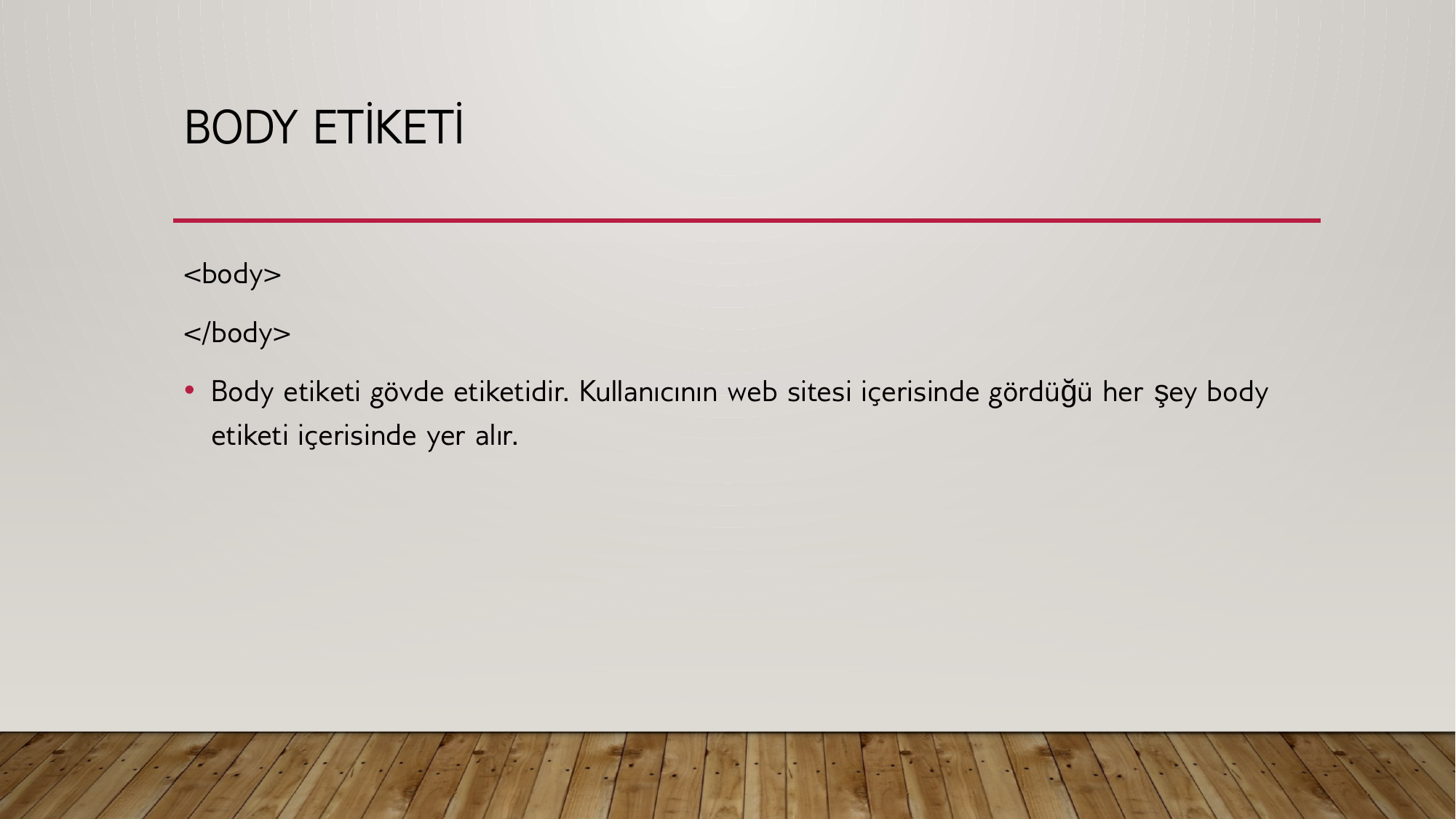

# Body etiketi
<body>
</body>
Body etiketi gövde etiketidir. Kullanıcının web sitesi içerisinde gördüğü her şey body etiketi içerisinde yer alır.